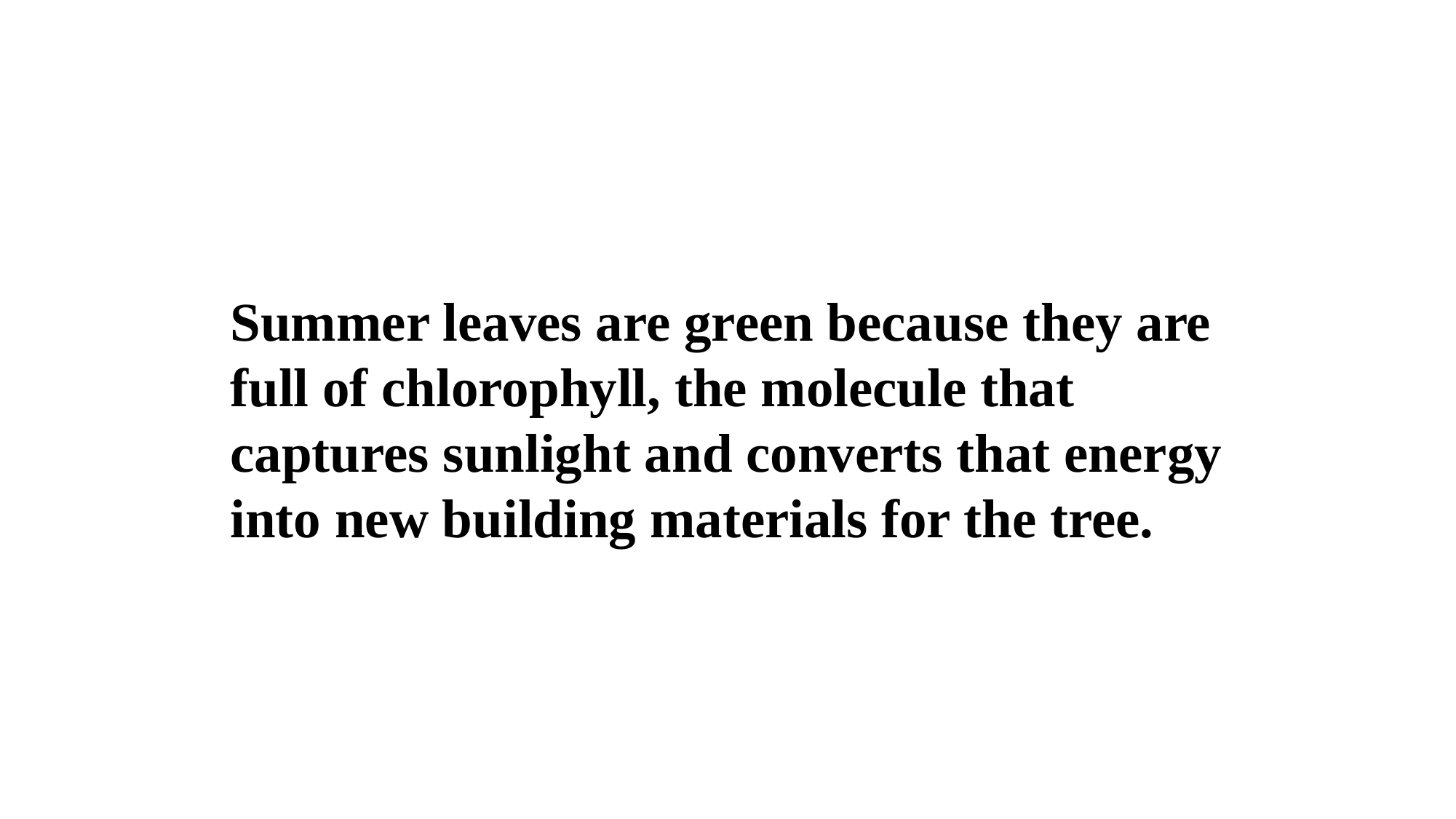

Summer leaves are green because they are full of chlorophyll, the molecule that captures sunlight and converts that energy into new building materials for the tree.